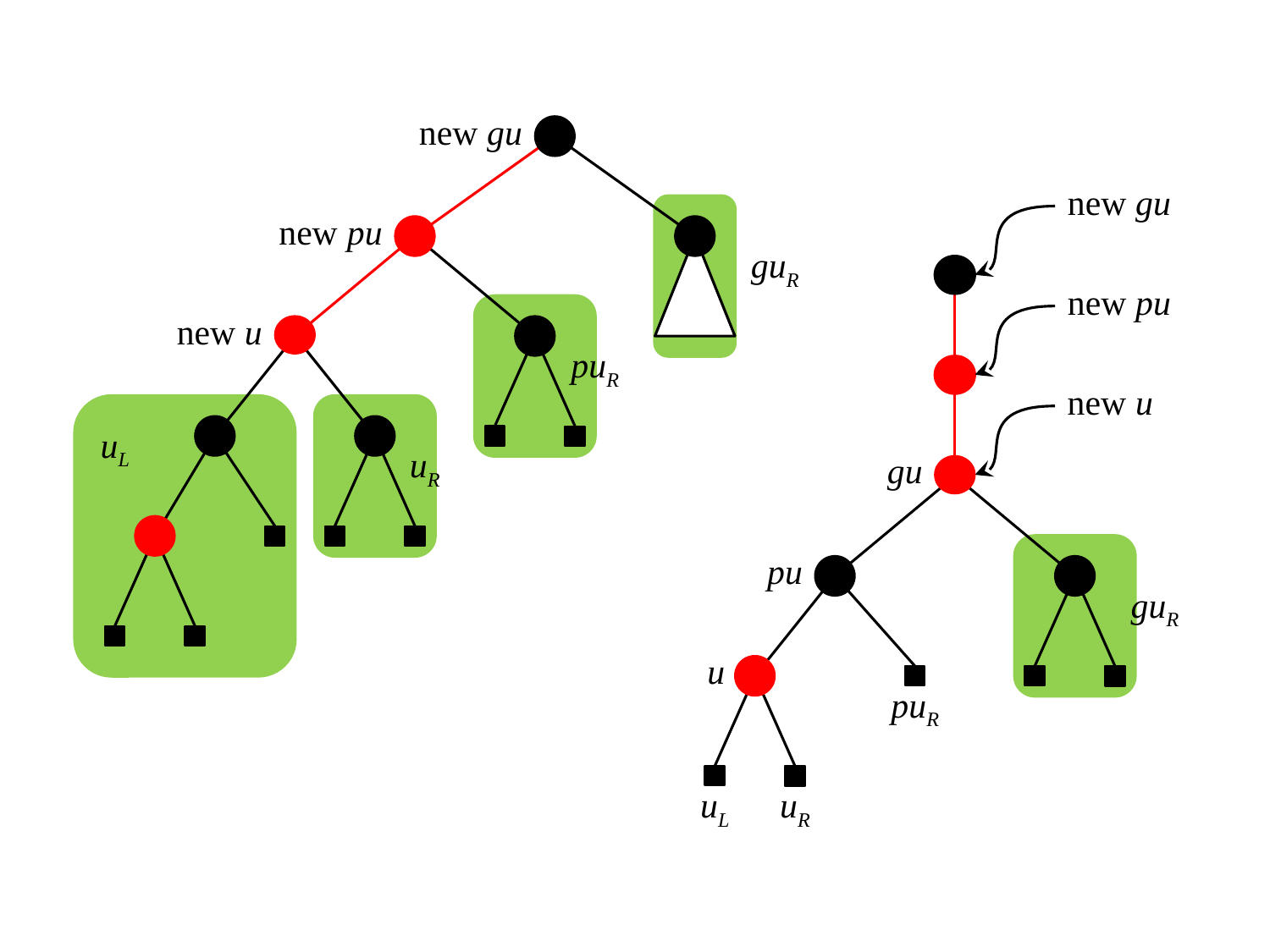

new gu

new gu

new pu

guR

new pu

new u

puR

new u

uL
uR
gu

pu

guR

u

puR

uL
uR